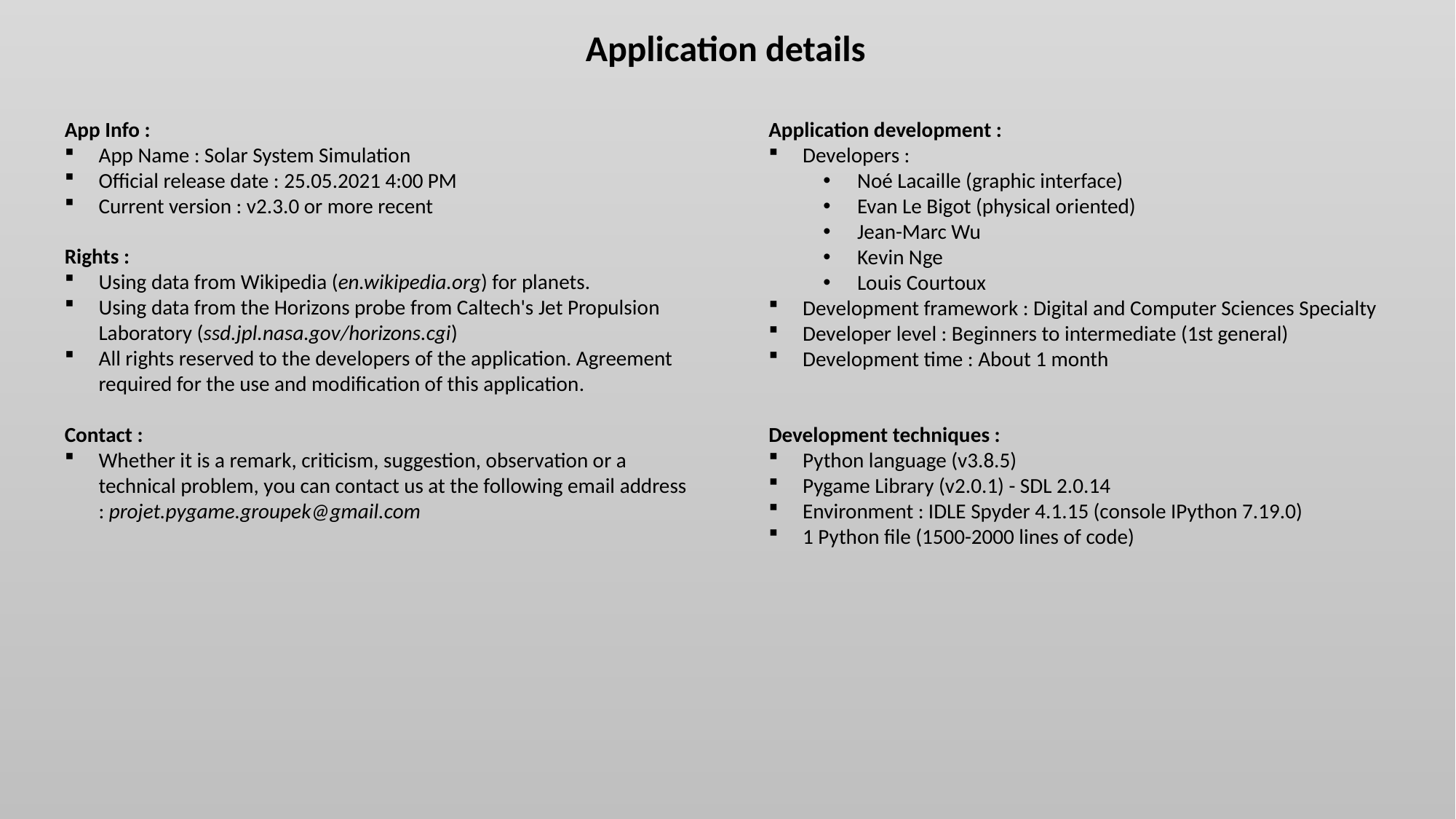

Application details
App Info :
App Name : Solar System Simulation
Official release date : 25.05.2021 4:00 PM
Current version : v2.3.0 or more recent
Application development :
Developers :
Noé Lacaille (graphic interface)
Evan Le Bigot (physical oriented)
Jean-Marc Wu
Kevin Nge
Louis Courtoux
Development framework : Digital and Computer Sciences Specialty
Developer level : Beginners to intermediate (1st general)
Development time : About 1 month
Rights :
Using data from Wikipedia (en.wikipedia.org) for planets.
Using data from the Horizons probe from Caltech's Jet Propulsion Laboratory (ssd.jpl.nasa.gov/horizons.cgi)
All rights reserved to the developers of the application. Agreement required for the use and modification of this application.
Contact :
Whether it is a remark, criticism, suggestion, observation or a technical problem, you can contact us at the following email address : projet.pygame.groupek@gmail.com
Development techniques :
Python language (v3.8.5)
Pygame Library (v2.0.1) - SDL 2.0.14
Environment : IDLE Spyder 4.1.15 (console IPython 7.19.0)
1 Python file (1500-2000 lines of code)